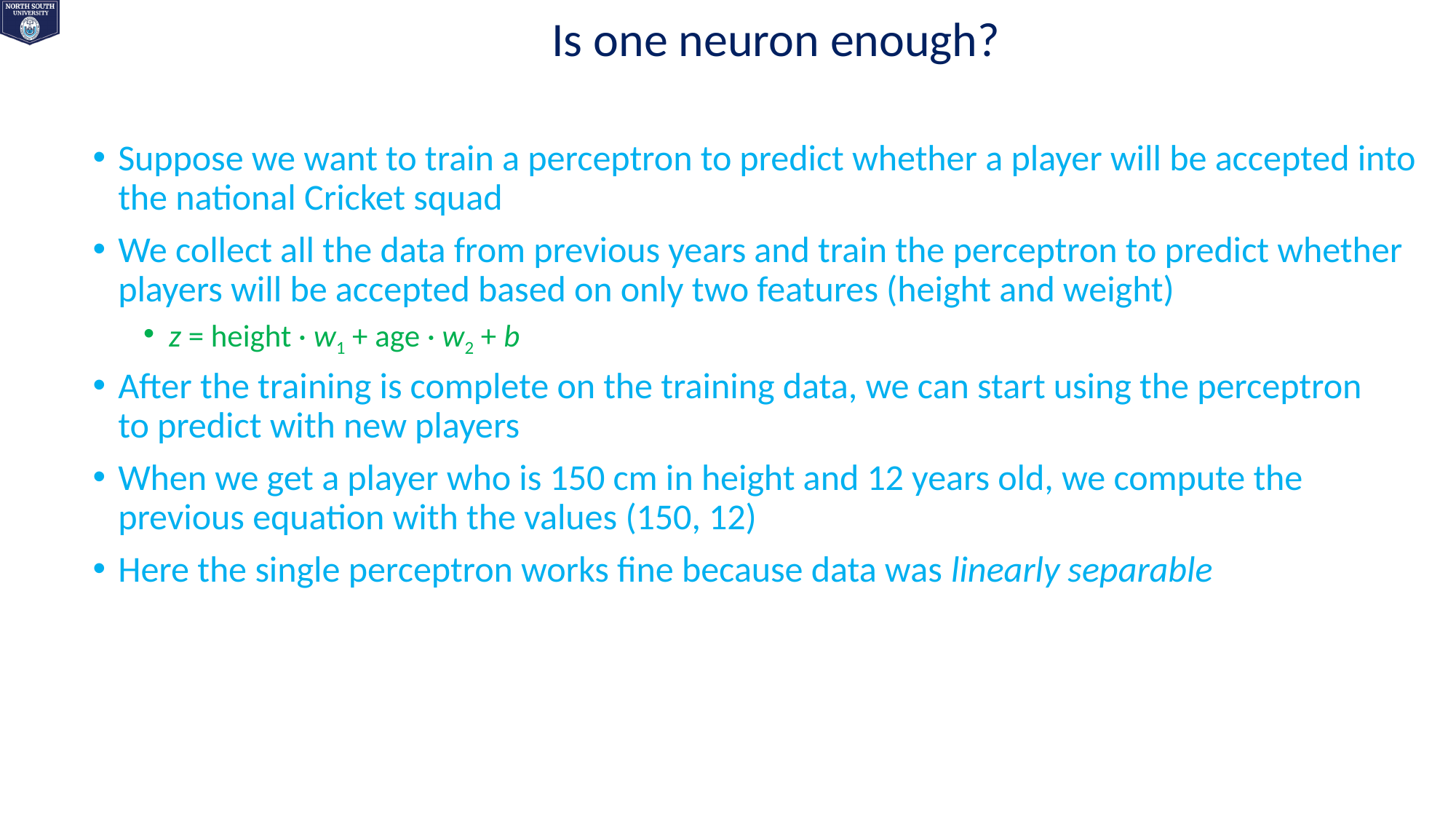

# Is one neuron enough?
Suppose we want to train a perceptron to predict whether a player will be accepted into the national Cricket squad
We collect all the data from previous years and train the perceptron to predict whether players will be accepted based on only two features (height and weight)
z = height · w1 + age · w2 + b
After the training is complete on the training data, we can start using the perceptron
to predict with new players
When we get a player who is 150 cm in height and 12 years old, we compute the previous equation with the values (150, 12)
Here the single perceptron works fine because data was linearly separable